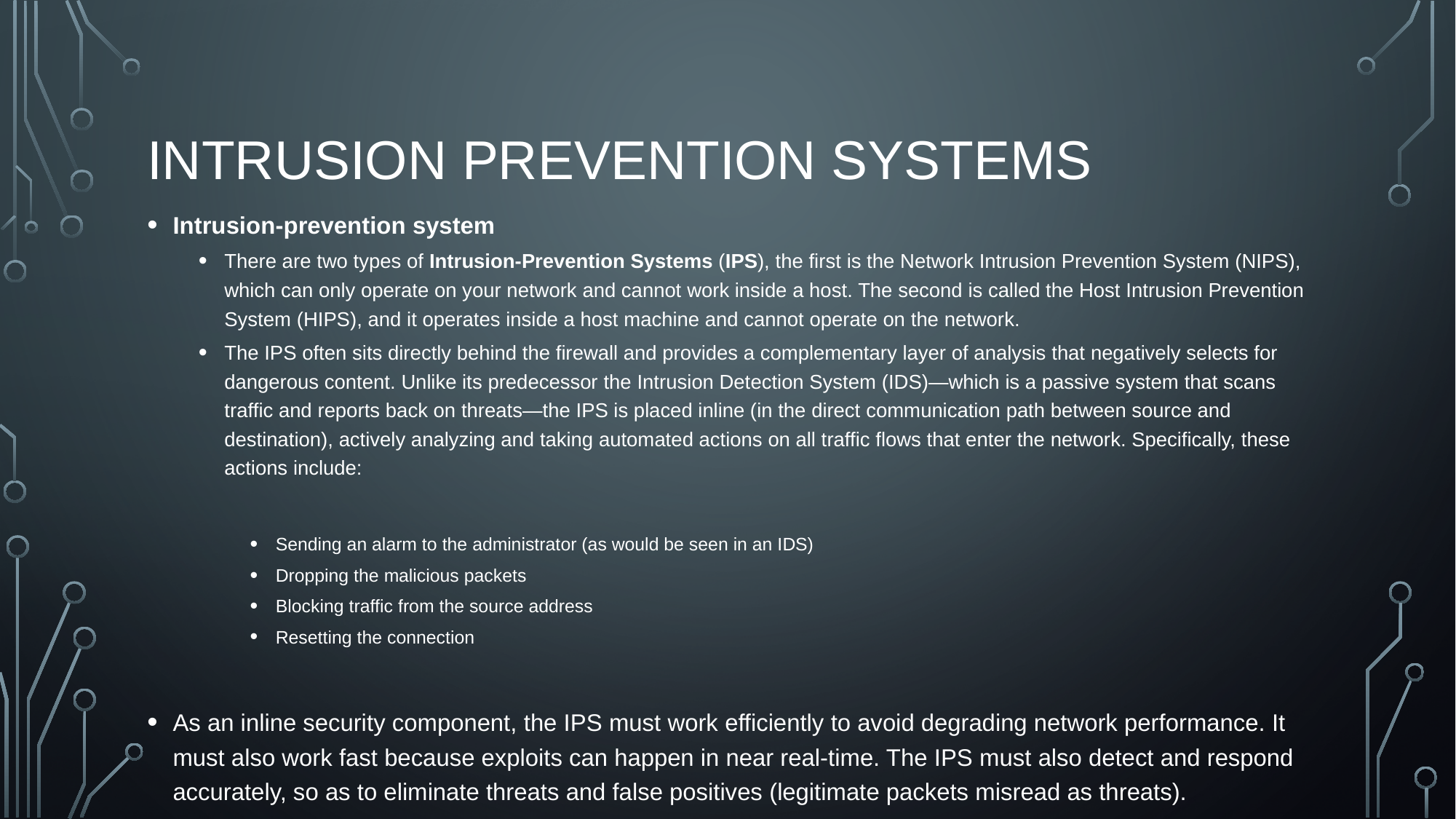

# Intrusion Prevention Systems
Intrusion-prevention system
There are two types of Intrusion-Prevention Systems (IPS), the first is the Network Intrusion Prevention System (NIPS), which can only operate on your network and cannot work inside a host. The second is called the Host Intrusion Prevention System (HIPS), and it operates inside a host machine and cannot operate on the network.
The IPS often sits directly behind the firewall and provides a complementary layer of analysis that negatively selects for dangerous content. Unlike its predecessor the Intrusion Detection System (IDS)—which is a passive system that scans traffic and reports back on threats—the IPS is placed inline (in the direct communication path between source and destination), actively analyzing and taking automated actions on all traffic flows that enter the network. Specifically, these actions include:

Sending an alarm to the administrator (as would be seen in an IDS)
Dropping the malicious packets
Blocking traffic from the source address
Resetting the connection

As an inline security component, the IPS must work efficiently to avoid degrading network performance. It must also work fast because exploits can happen in near real-time. The IPS must also detect and respond accurately, so as to eliminate threats and false positives (legitimate packets misread as threats).